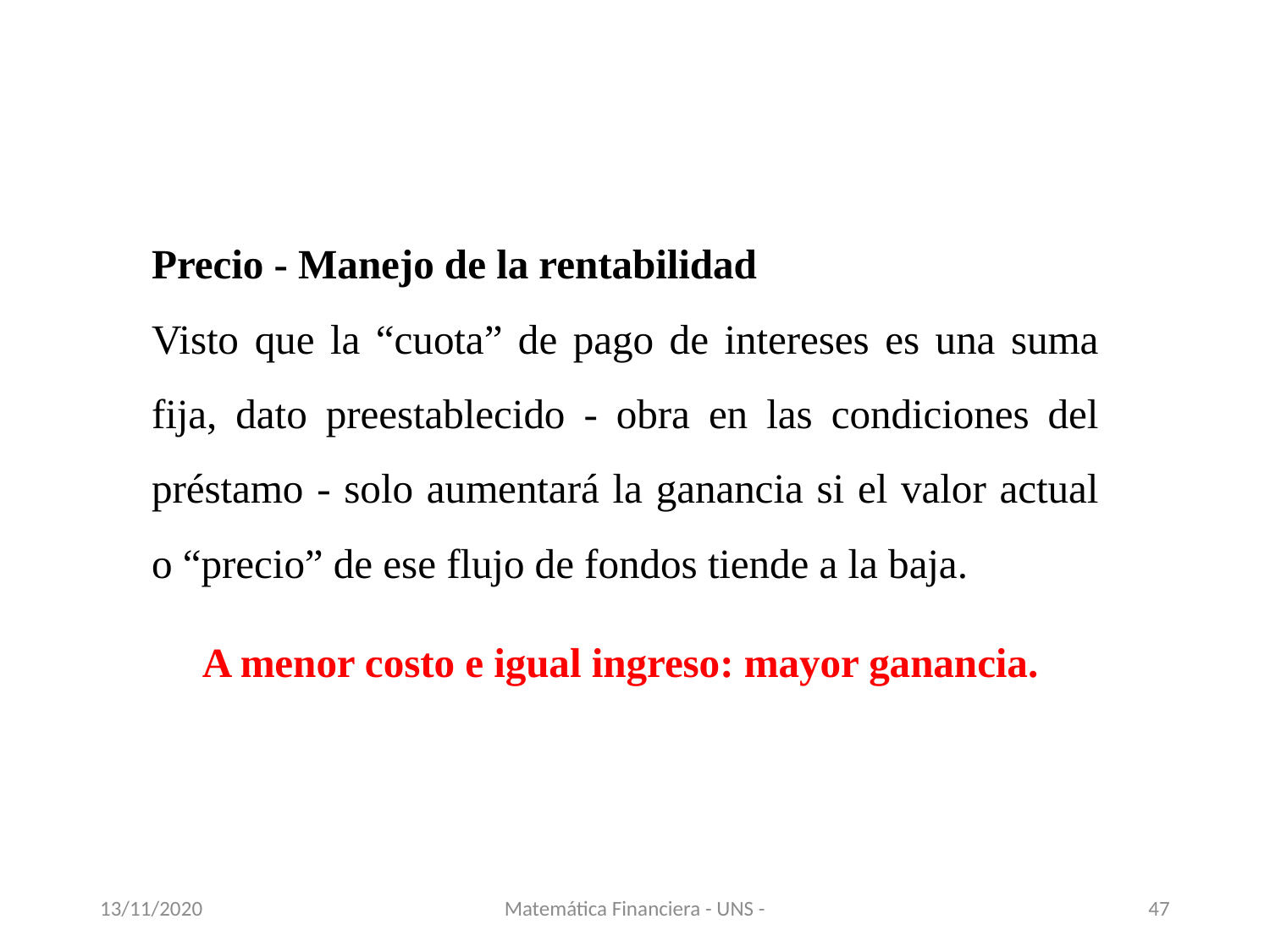

Precio - Manejo de la rentabilidad
Visto que la “cuota” de pago de intereses es una suma fija, dato preestablecido - obra en las condiciones del préstamo - solo aumentará la ganancia si el valor actual o “precio” de ese flujo de fondos tiende a la baja.
A menor costo e igual ingreso: mayor ganancia.
13/11/2020
Matemática Financiera - UNS -
47